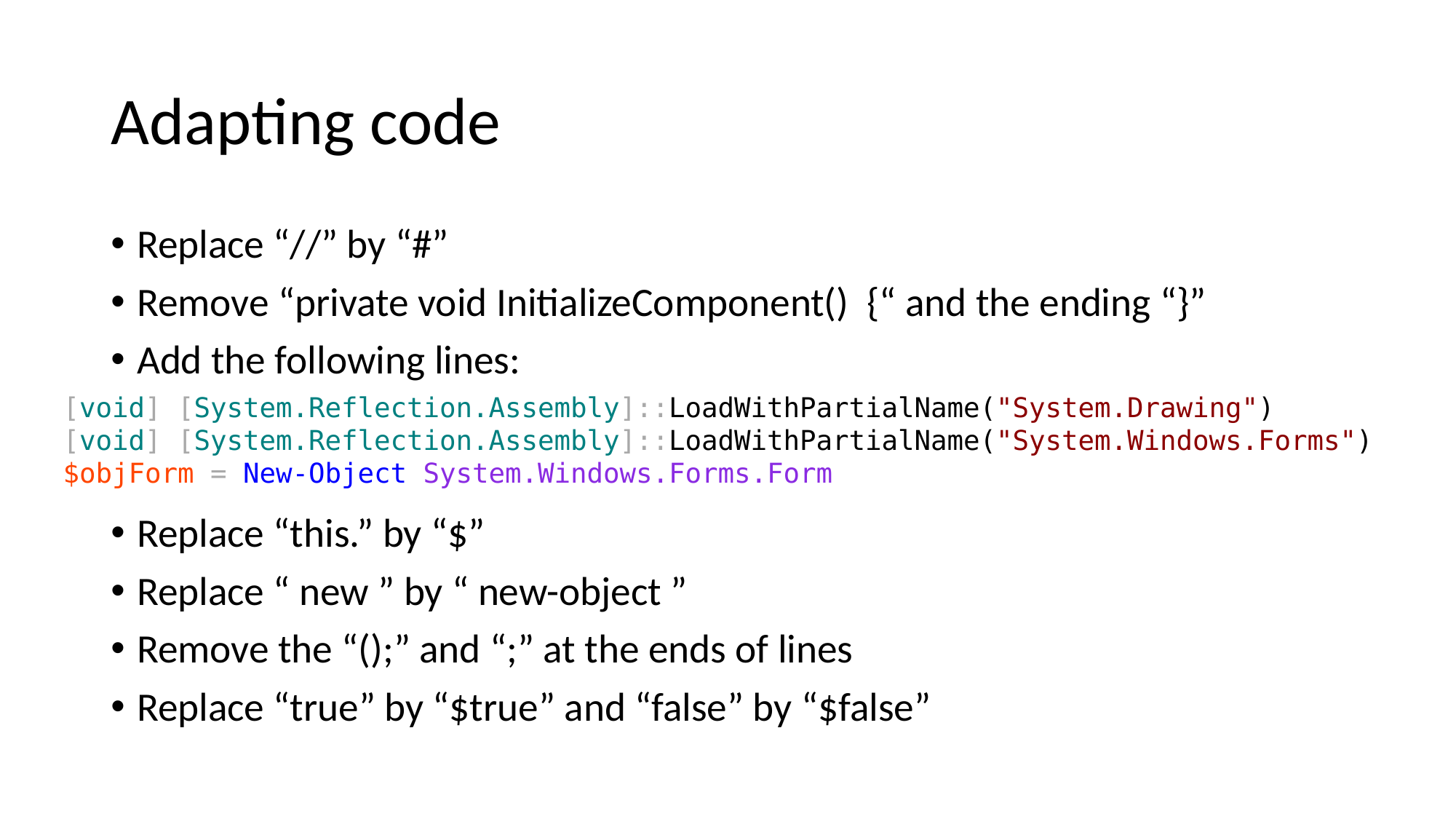

# Adapting code
Replace “//” by “#”
Remove “private void InitializeComponent()  {“ and the ending “}”
Add the following lines:

Replace “this.” by “$”
Replace “ new ” by “ new-object ”
Remove the “();” and “;” at the ends of lines
Replace “true” by “$true” and “false” by “$false”

[void] [System.Reflection.Assembly]::LoadWithPartialName("System.Drawing")
[void] [System.Reflection.Assembly]::LoadWithPartialName("System.Windows.Forms")
$objForm = New-Object System.Windows.Forms.Form